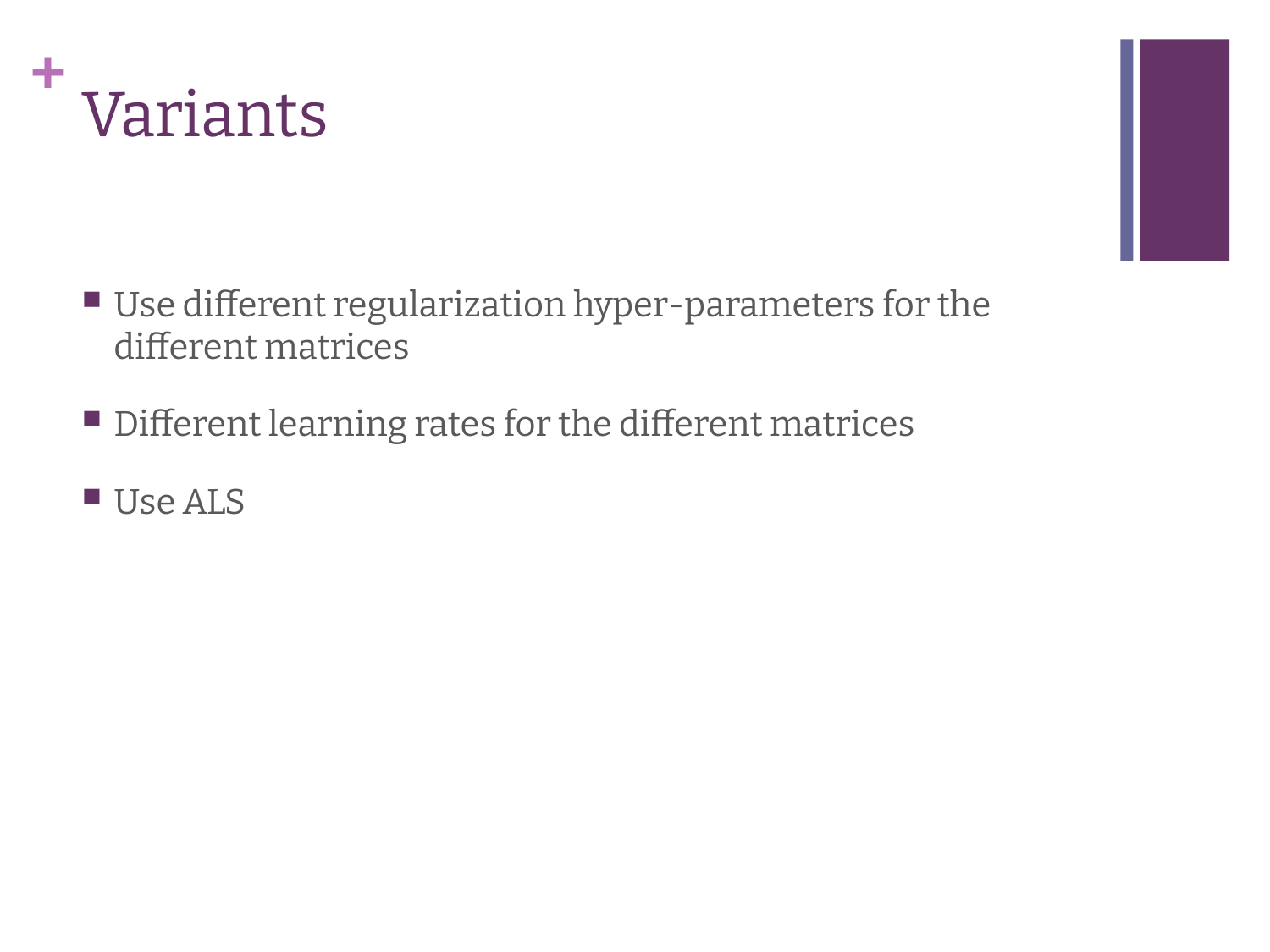

# Variants
Use different regularization hyper-parameters for the different matrices
Different learning rates for the different matrices
Use ALS